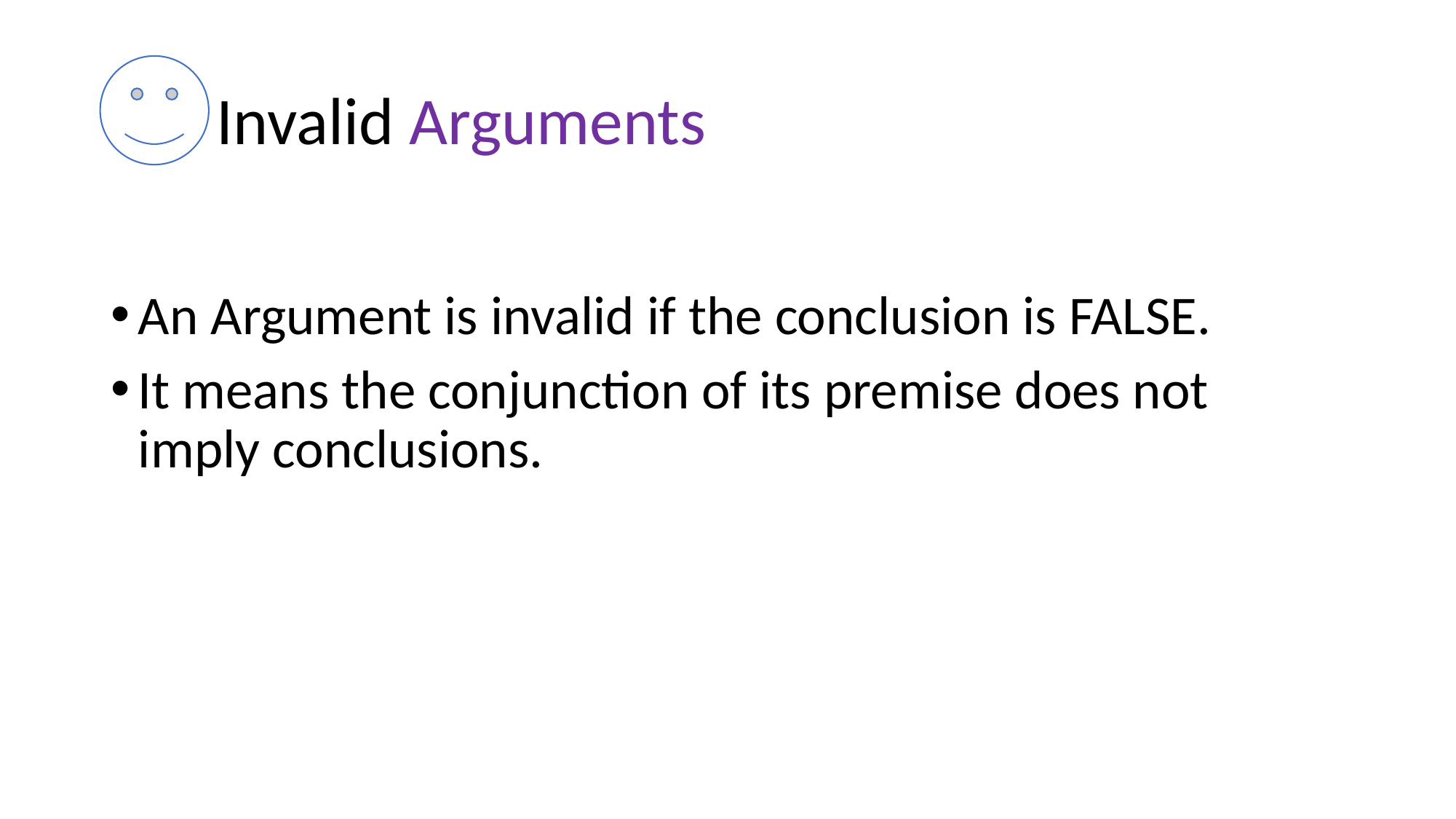

# Invalid Arguments

An Argument is invalid if the conclusion is FALSE.
It means the conjunction of its premise does not imply conclusions.